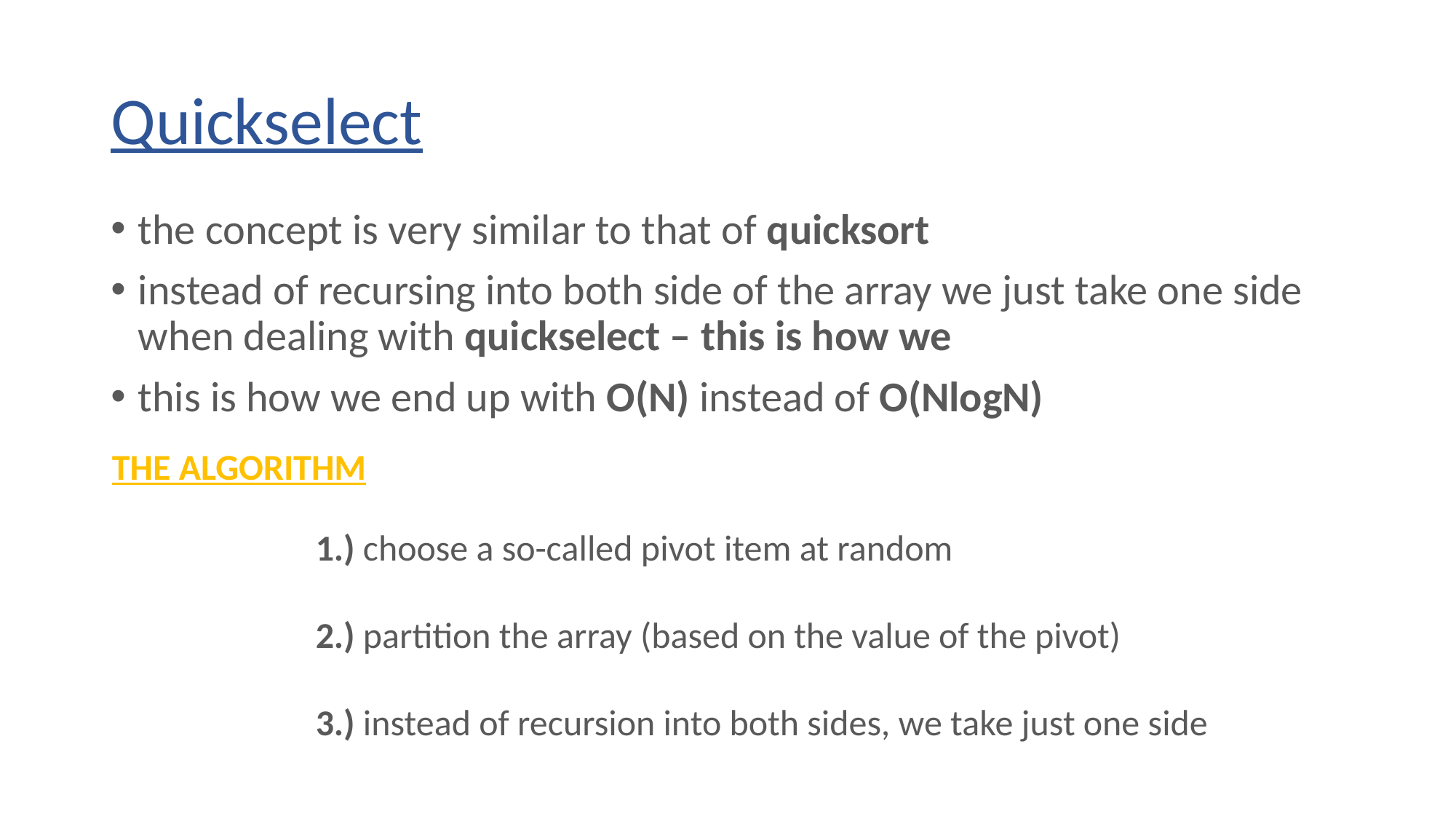

# Quickselect
the concept is very similar to that of quicksort
instead of recursing into both side of the array we just take one side when dealing with quickselect – this is how we
this is how we end up with O(N) instead of O(NlogN)

THE ALGORITHM
1.) choose a so-called pivot item at random

2.) partition the array (based on the value of the pivot)

3.) instead of recursion into both sides, we take just one side